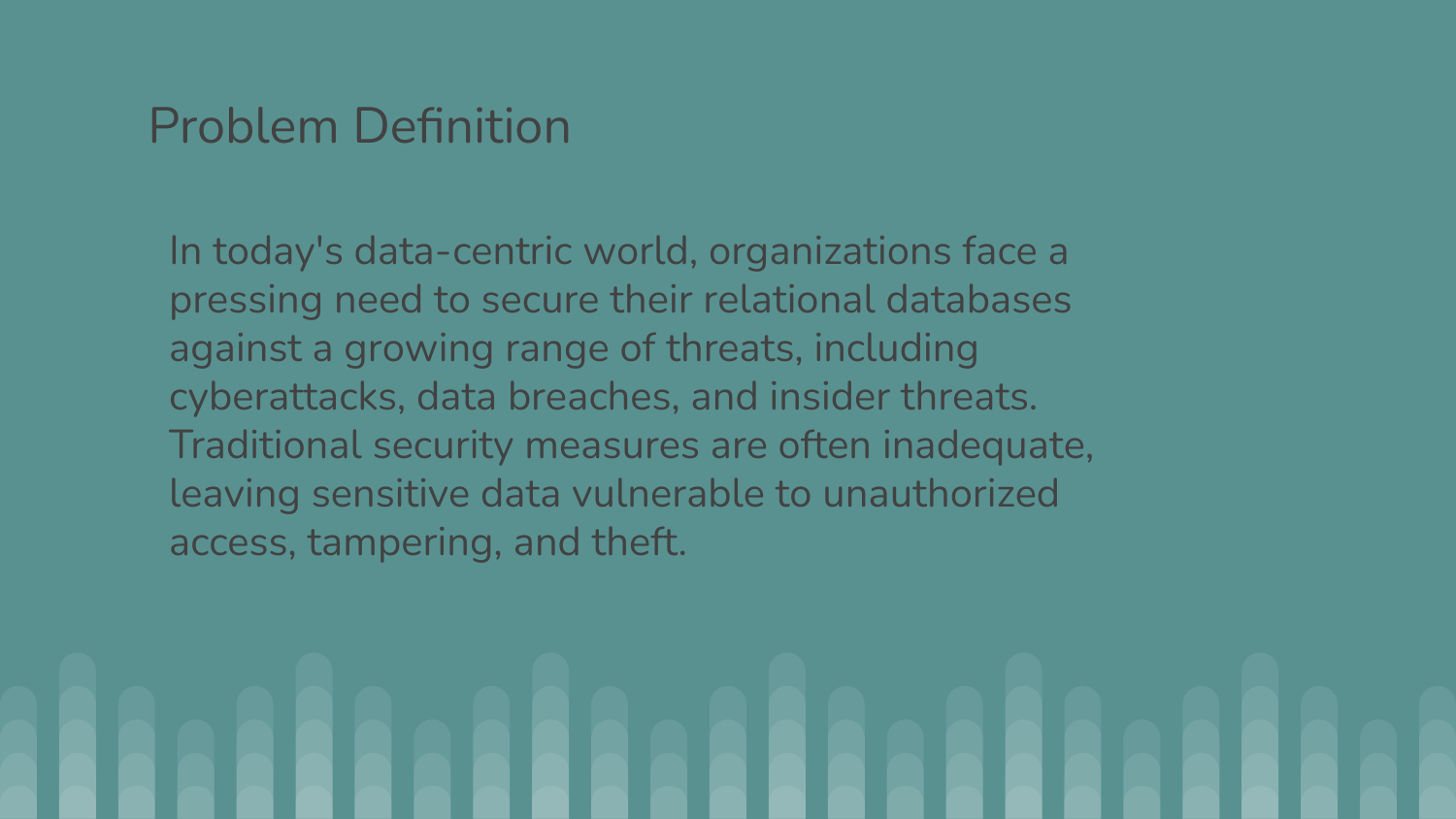

Problem Definition

In today's data-centric world, organizations face a pressing need to secure their relational databases against a growing range of threats, including cyberattacks, data breaches, and insider threats. Traditional security measures are often inadequate, leaving sensitive data vulnerable to unauthorized access, tampering, and theft.